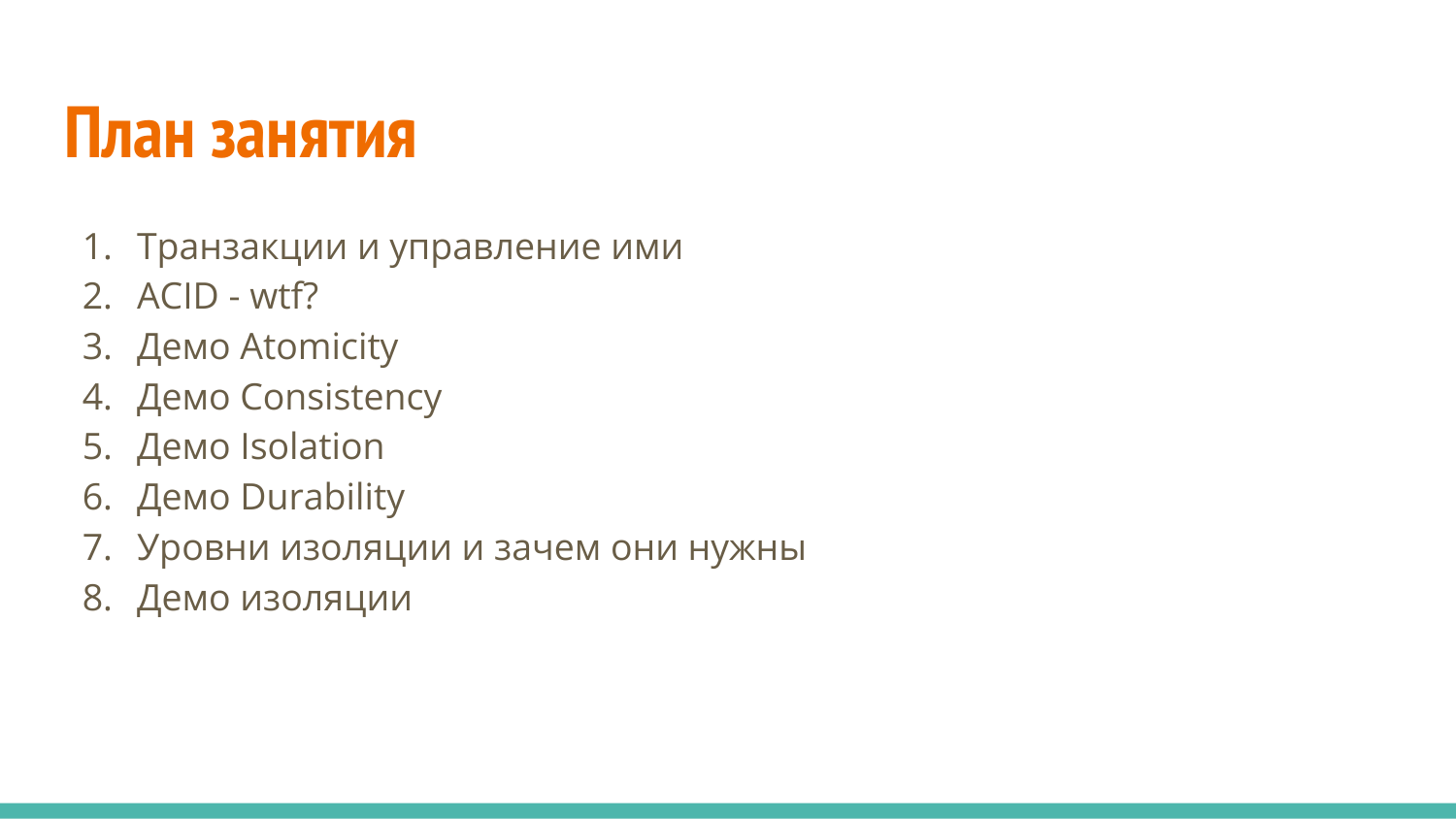

# План занятия
Транзакции и управление ими
ACID - wtf?
Демо Atomicity
Демо Consistency
Демо Isolation
Демо Durability
Уровни изоляции и зачем они нужны
Демо изоляции